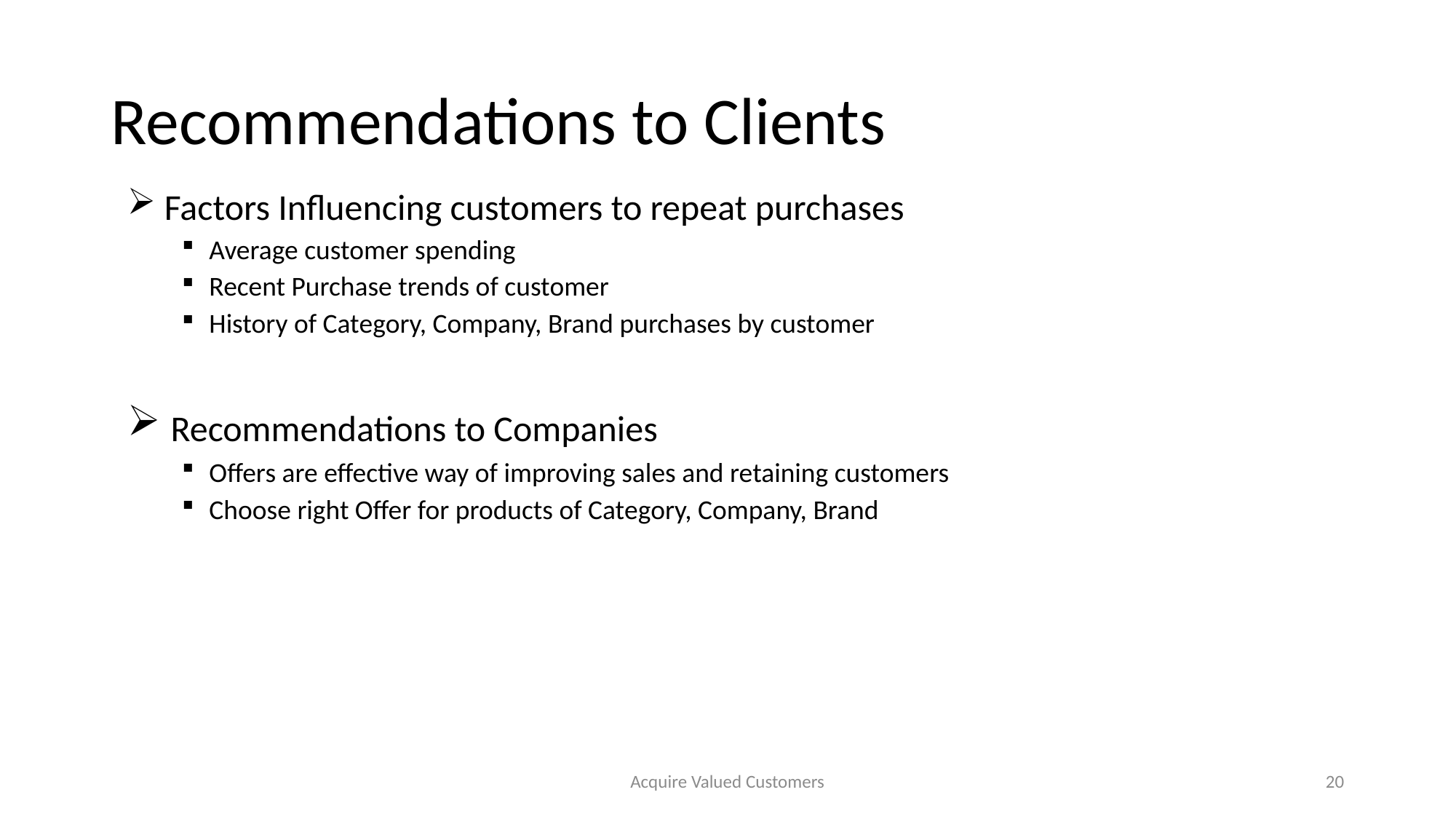

# Recommendations to Clients
 Factors Influencing customers to repeat purchases
Average customer spending
Recent Purchase trends of customer
History of Category, Company, Brand purchases by customer

 Recommendations to Companies
Offers are effective way of improving sales and retaining customers
Choose right Offer for products of Category, Company, Brand

Acquire Valued Customers
20